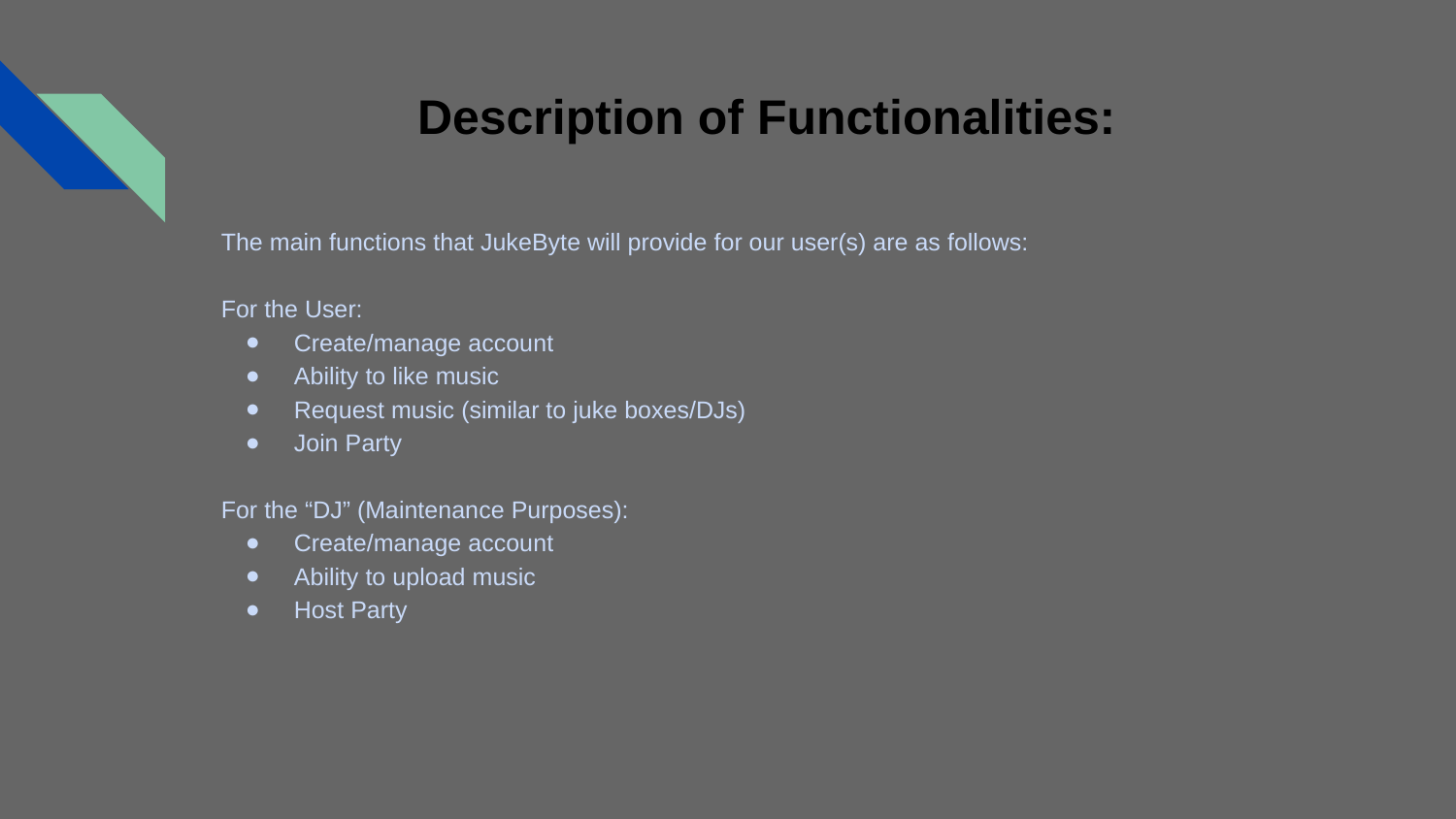

# Description of Functionalities:

The main functions that JukeByte will provide for our user(s) are as follows:

For the User:
Create/manage account
Ability to like music
Request music (similar to juke boxes/DJs)
Join Party

For the “DJ” (Maintenance Purposes):
Create/manage account
Ability to upload music
Host Party